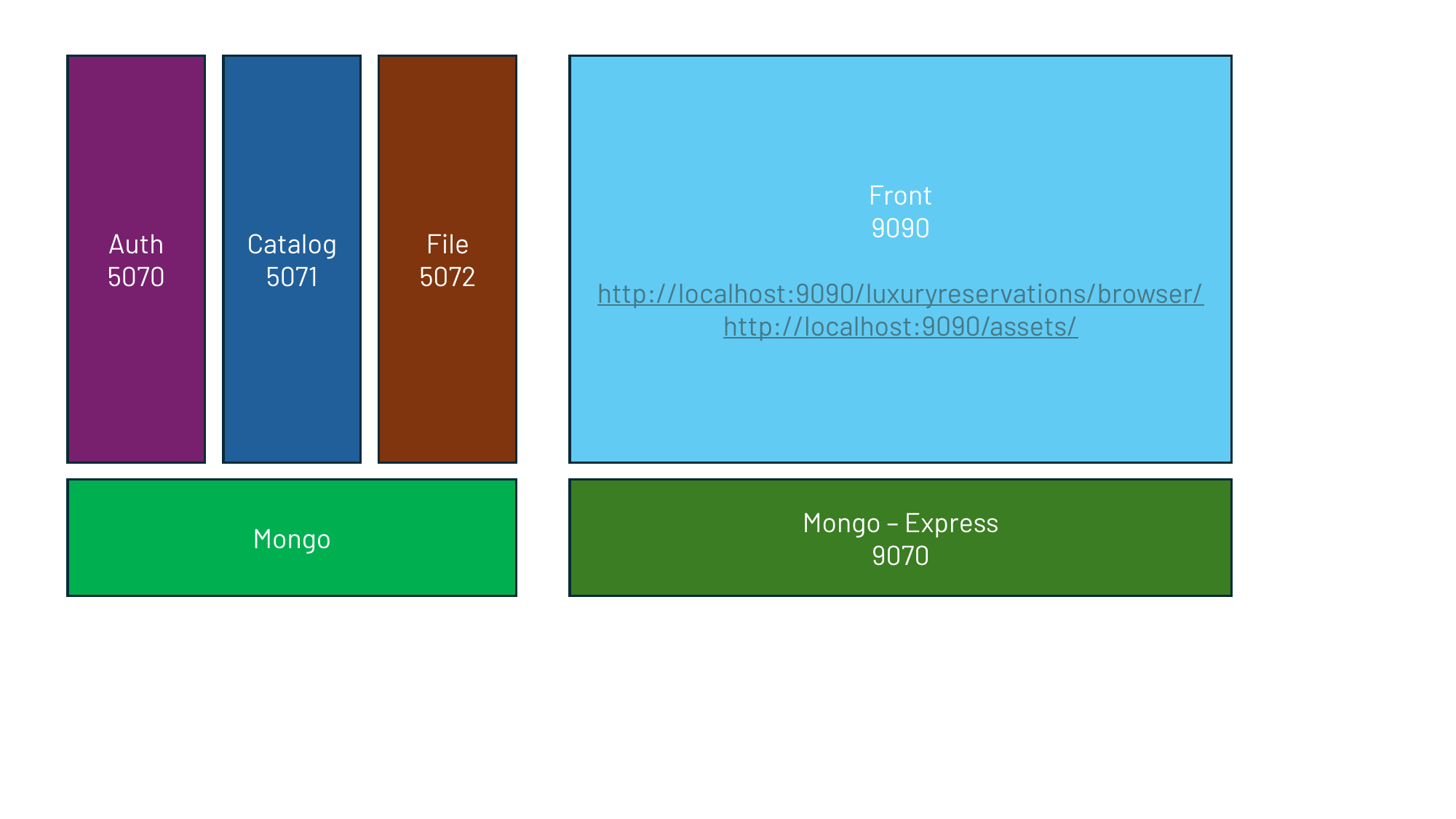

Auth
5070
Catalog
5071
File
5072
Front
9090

http://localhost:9090/luxuryreservations/browser/
http://localhost:9090/assets/
Mongo
Mongo – Express
9070